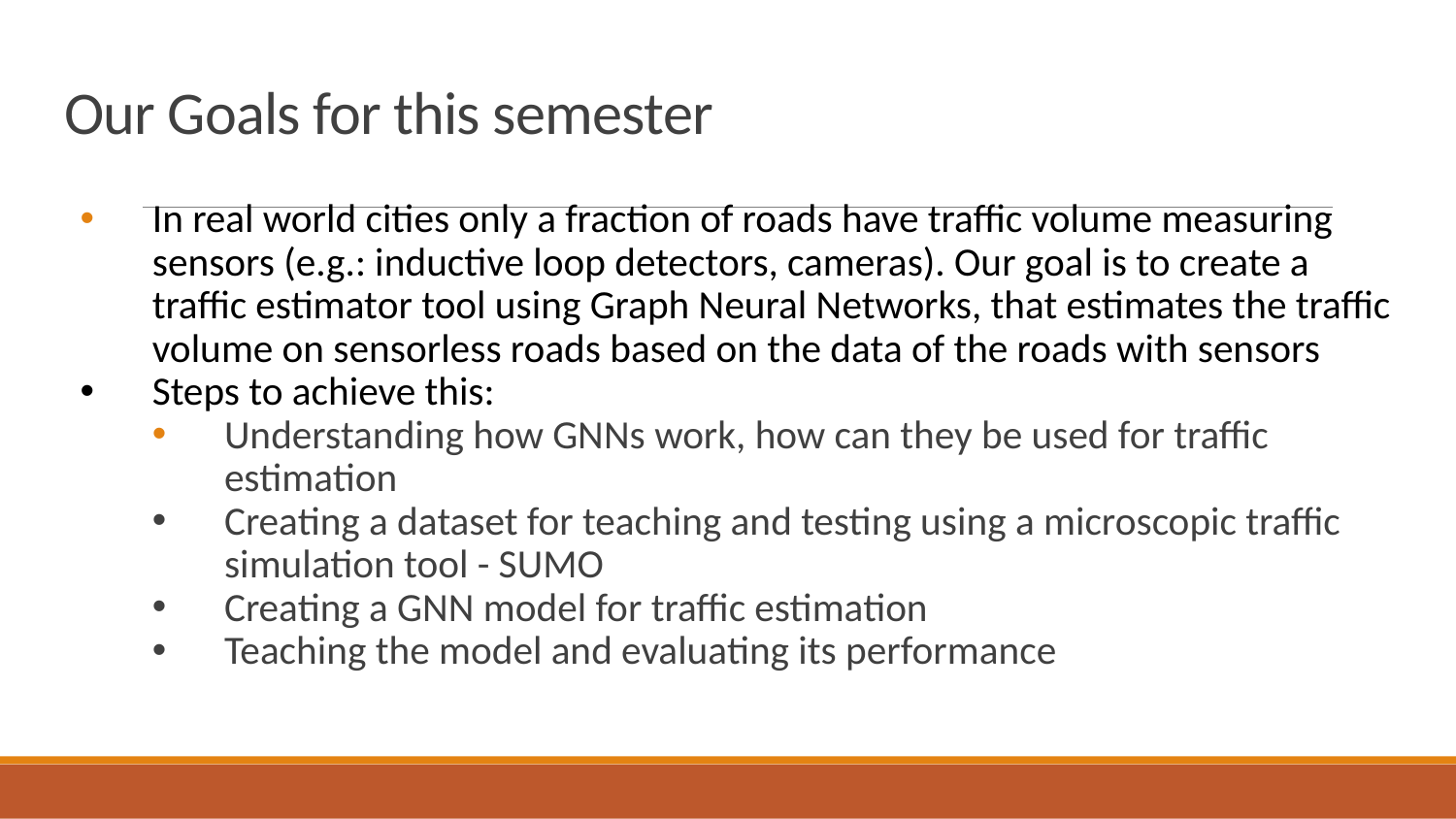

# Our Goals for this semester
In real world cities only a fraction of roads have traffic volume measuring sensors (e.g.: inductive loop detectors, cameras). Our goal is to create a traffic estimator tool using Graph Neural Networks, that estimates the traffic volume on sensorless roads based on the data of the roads with sensors
Steps to achieve this:
Understanding how GNNs work, how can they be used for traffic estimation
Creating a dataset for teaching and testing using a microscopic traffic simulation tool - SUMO
Creating a GNN model for traffic estimation
Teaching the model and evaluating its performance